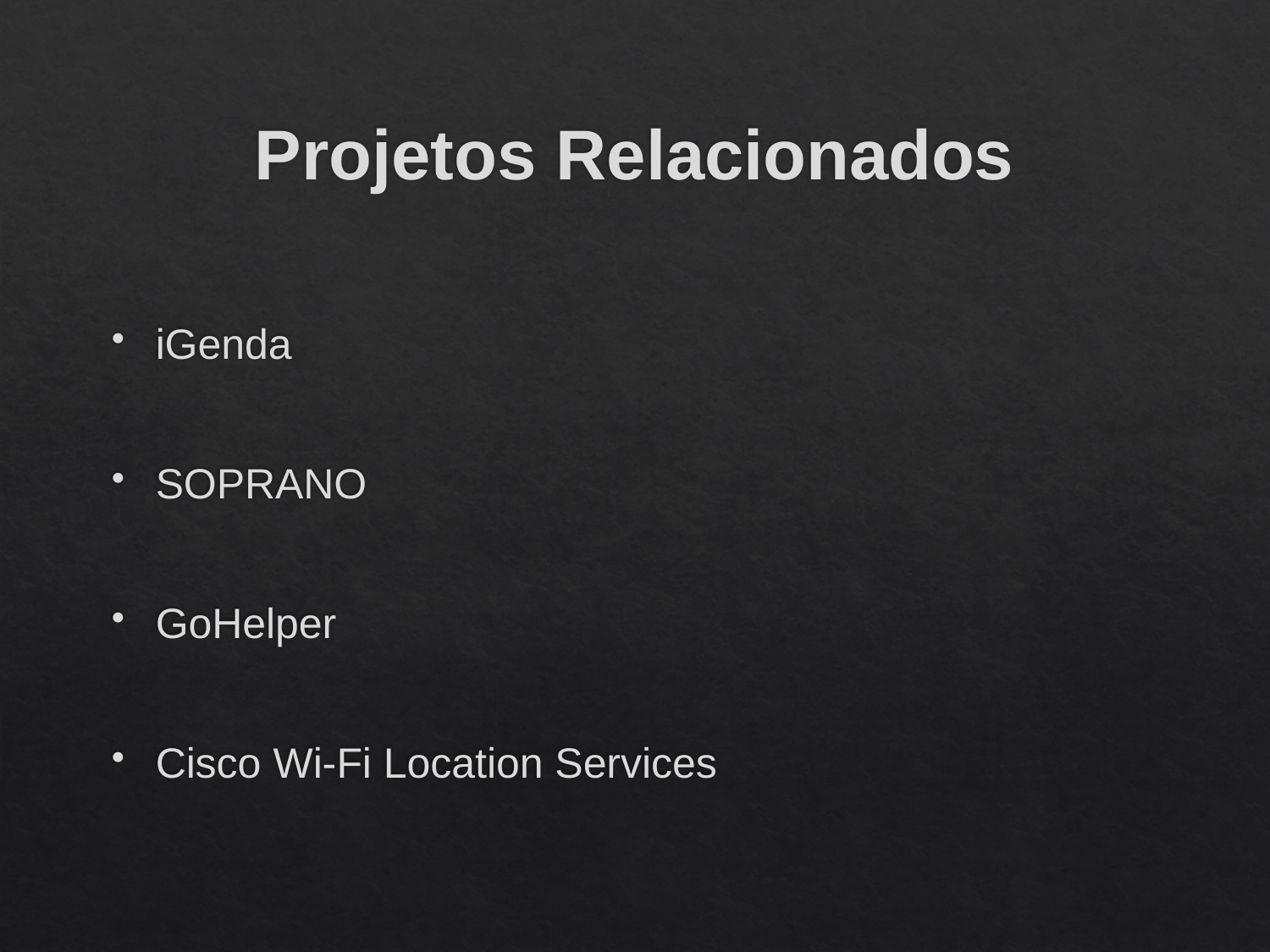

# Projetos Relacionados

iGenda

SOPRANO

GoHelper

Cisco Wi-Fi Location Services